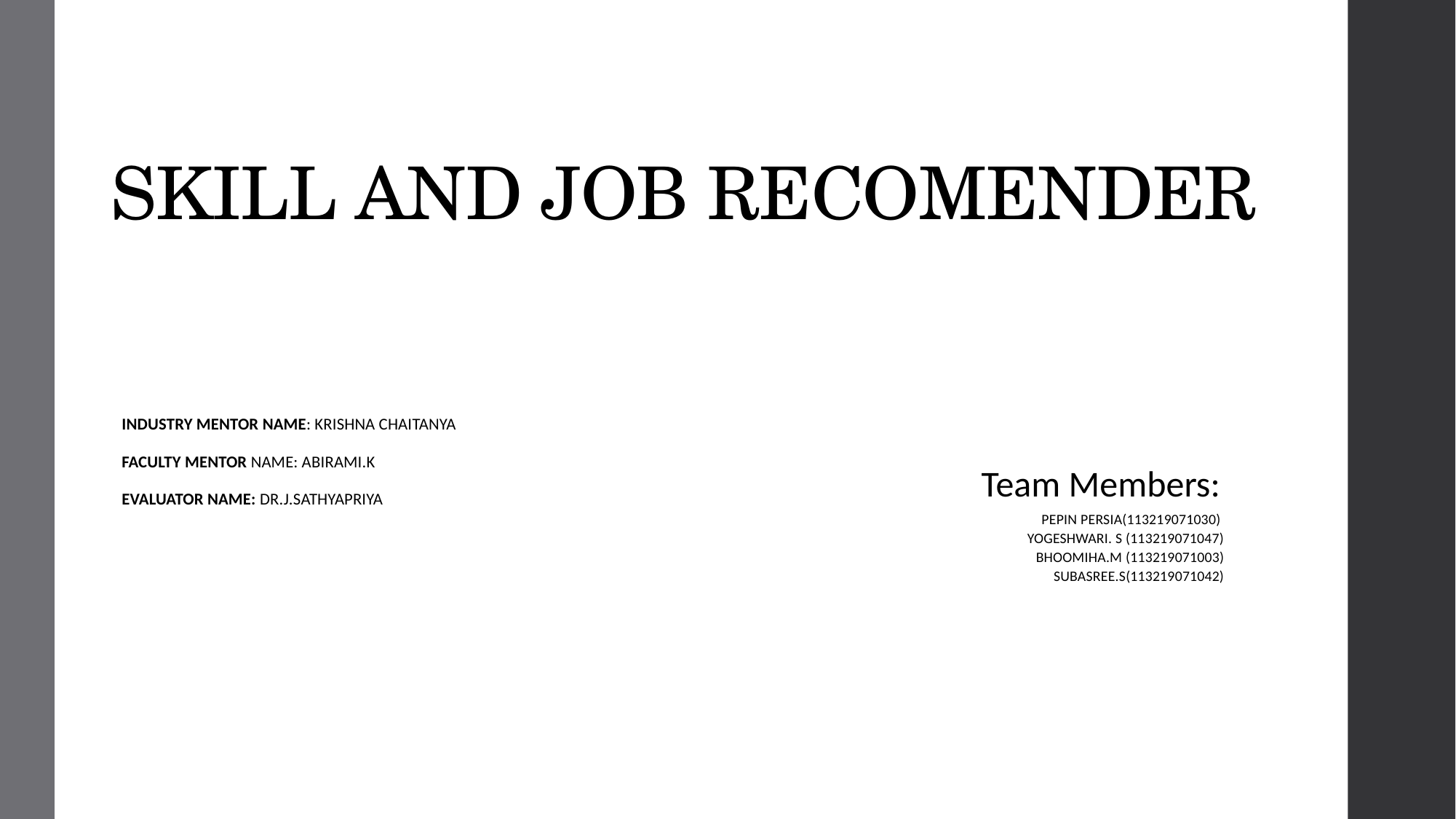

# SKILL AND JOB RECOMENDER
INDUSTRY MENTOR NAME: KRISHNA CHAITANYA

FACULTY MENTOR NAME: ABIRAMI.K

EVALUATOR NAME: DR.J.SATHYAPRIYA
                                                                   PEPIN PERSIA(113219071030)
                                                                         YOGESHWARI. S (113219071047)
                                                                         BHOOMIHA.M (113219071003)
                                                                    SUBASREE.S(113219071042)

Team Members: